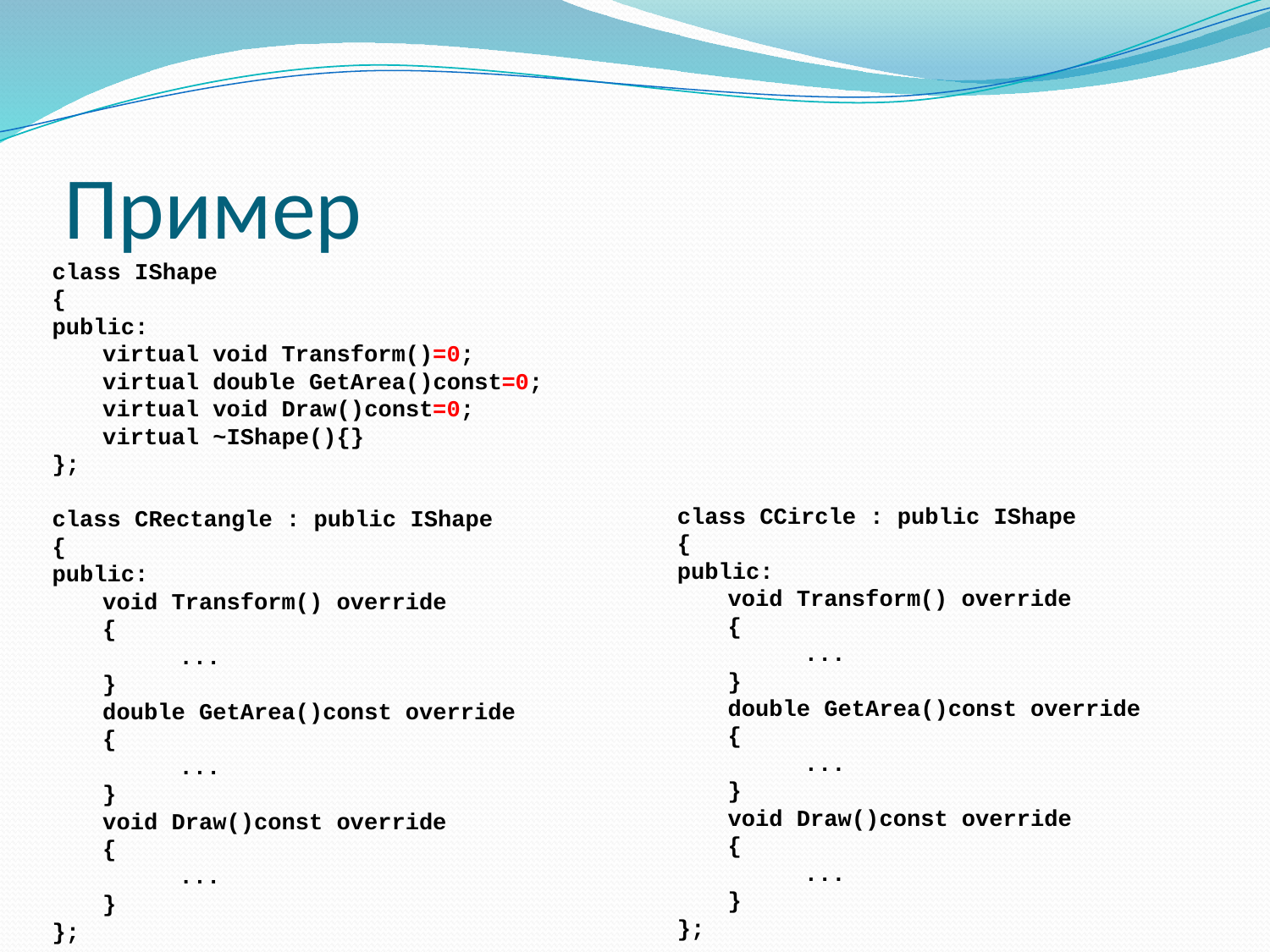

# Пример
class IShape
{
public:
	virtual void Transform()=0;
	virtual double GetArea()const=0;
	virtual void Draw()const=0;
	virtual ~IShape(){}
};

class CRectangle : public IShape
{
public:
	void Transform() override
	{
		...
	}
	double GetArea()const override
	{
		...
	}
	void Draw()const override
	{
		...
	}
};
class CCircle : public IShape
{
public:
	void Transform() override
	{
		...
	}
	double GetArea()const override
	{
		...
	}
	void Draw()const override
	{
		...
	}
};